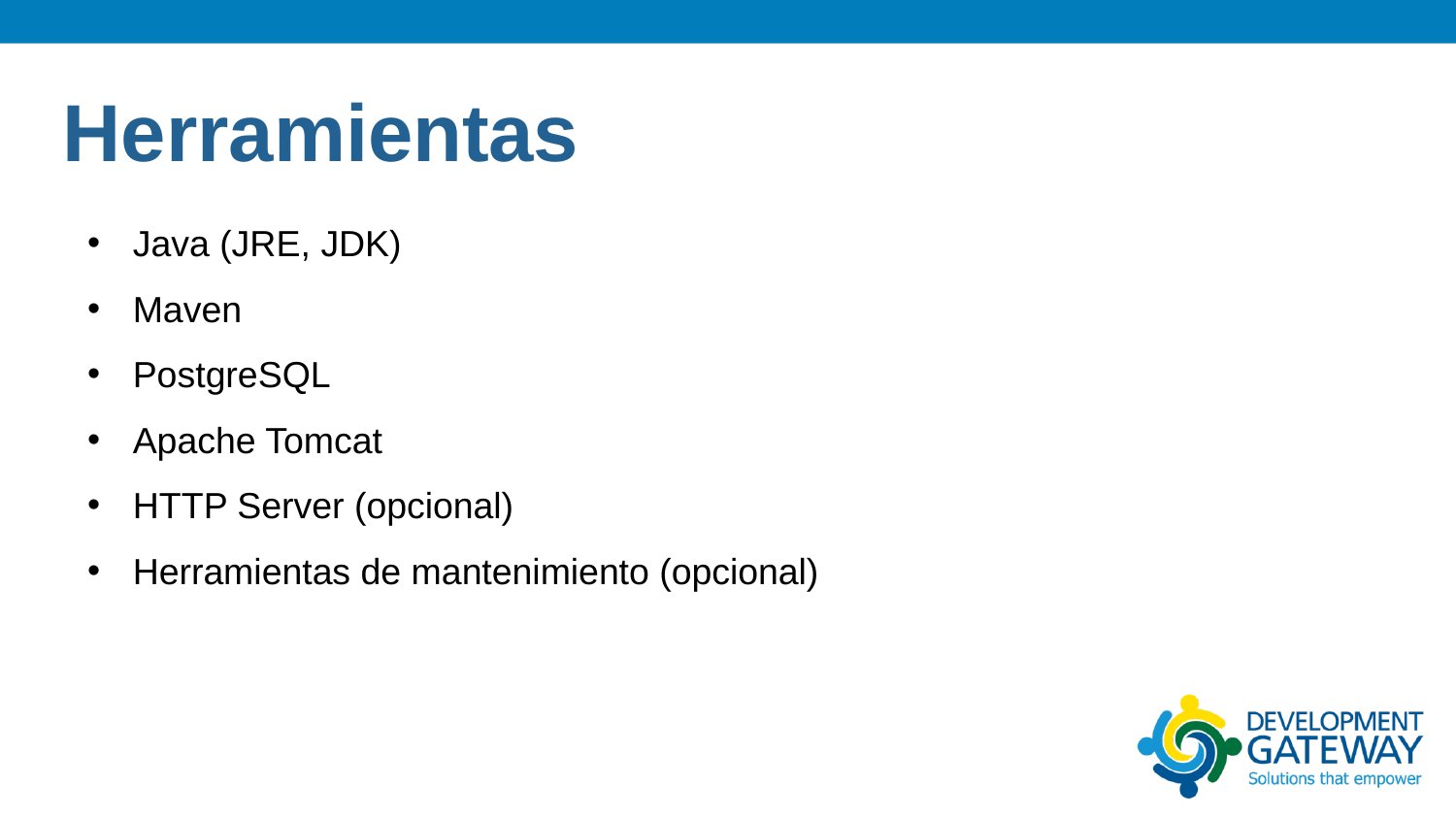

Herramientas
Java (JRE, JDK)
Maven
PostgreSQL
Apache Tomcat
HTTP Server (opcional)
Herramientas de mantenimiento (opcional)